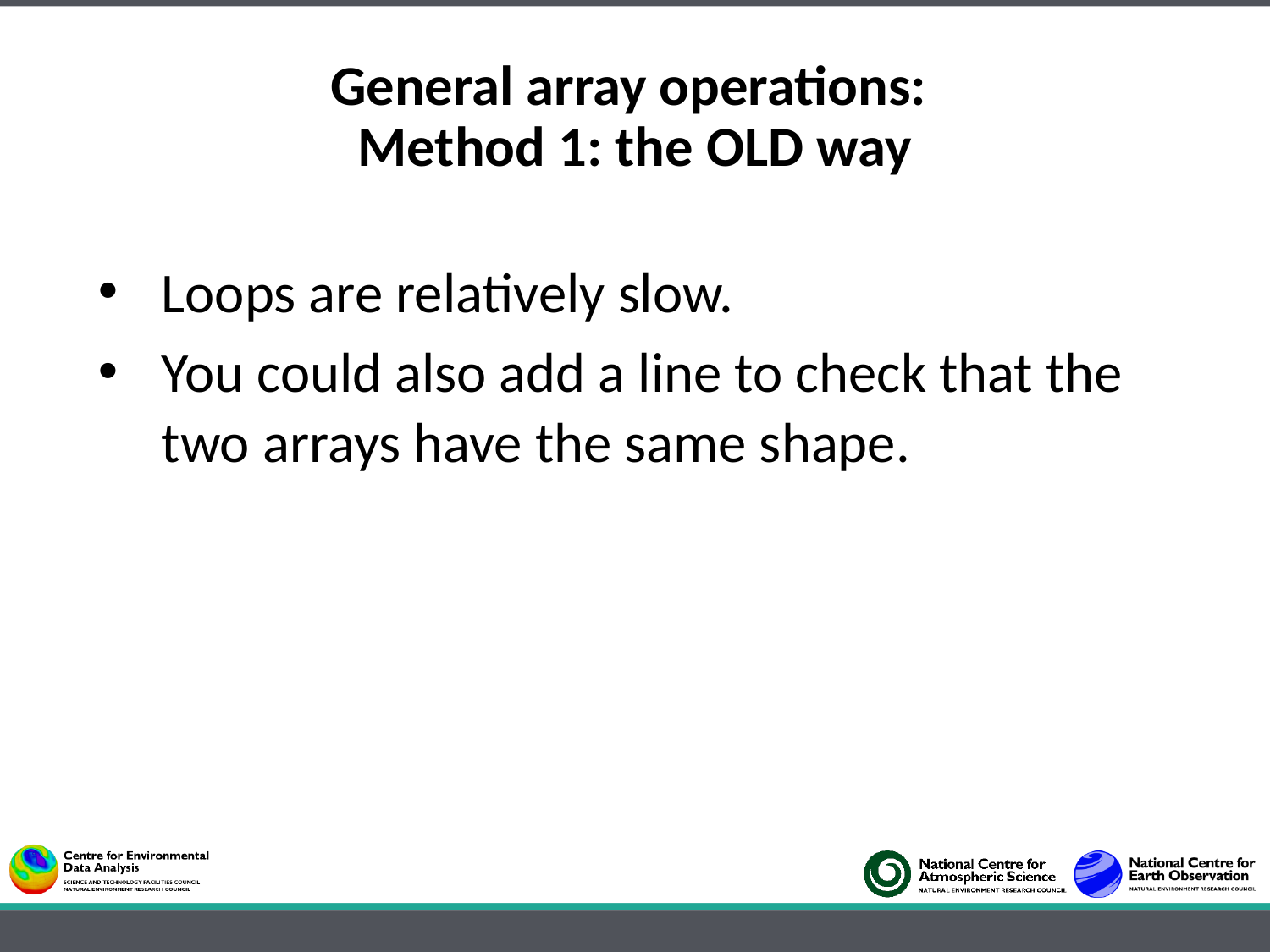

# General array operations: Method 1: the OLD way
Loops are relatively slow.
You could also add a line to check that the two arrays have the same shape.